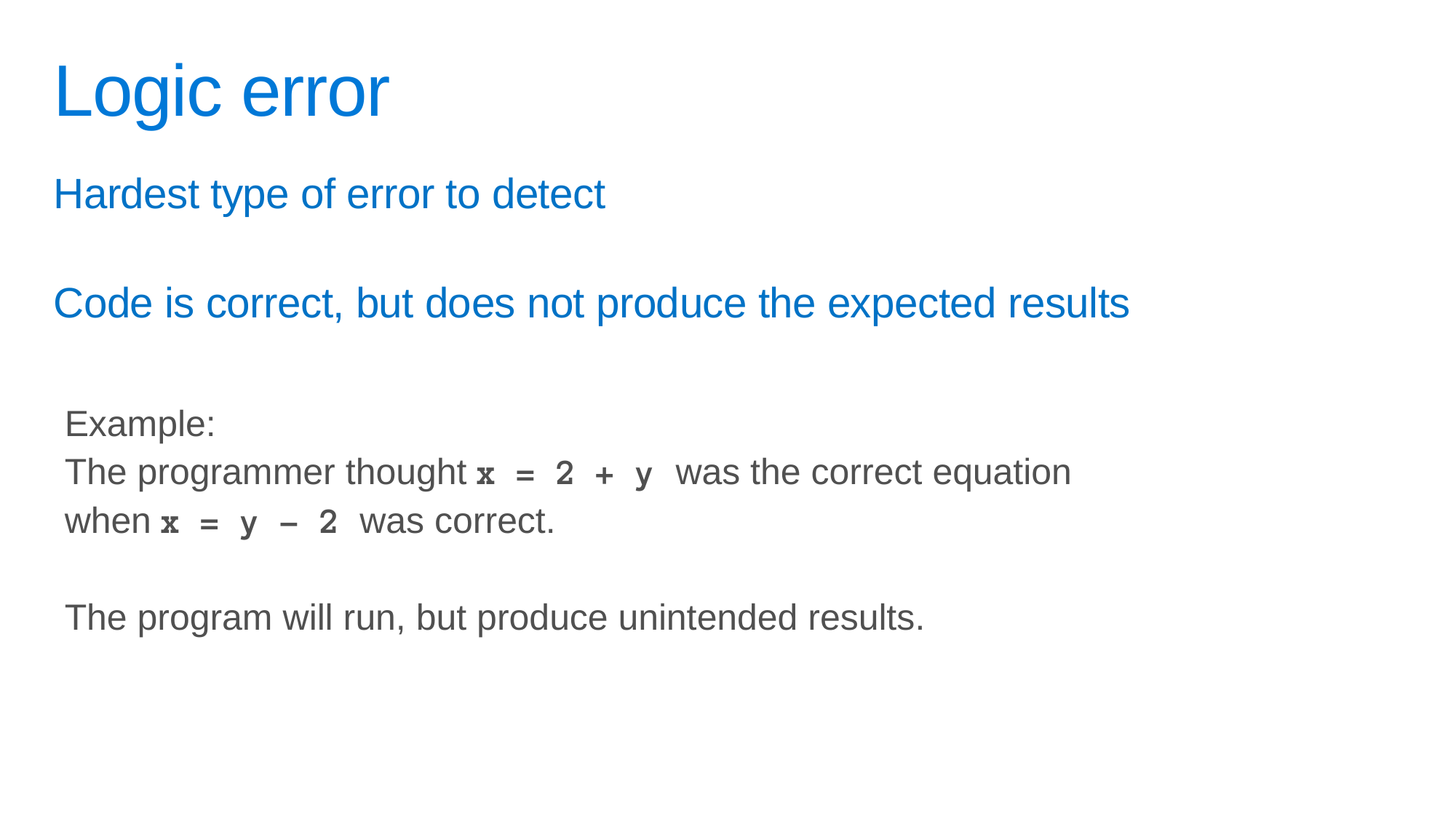

# Logic error
Hardest type of error to detect

Code is correct, but does not produce the expected results
Example:
The programmer thought x = 2 + y was the correct equation
when x = y - 2 was correct.

The program will run, but produce unintended results.